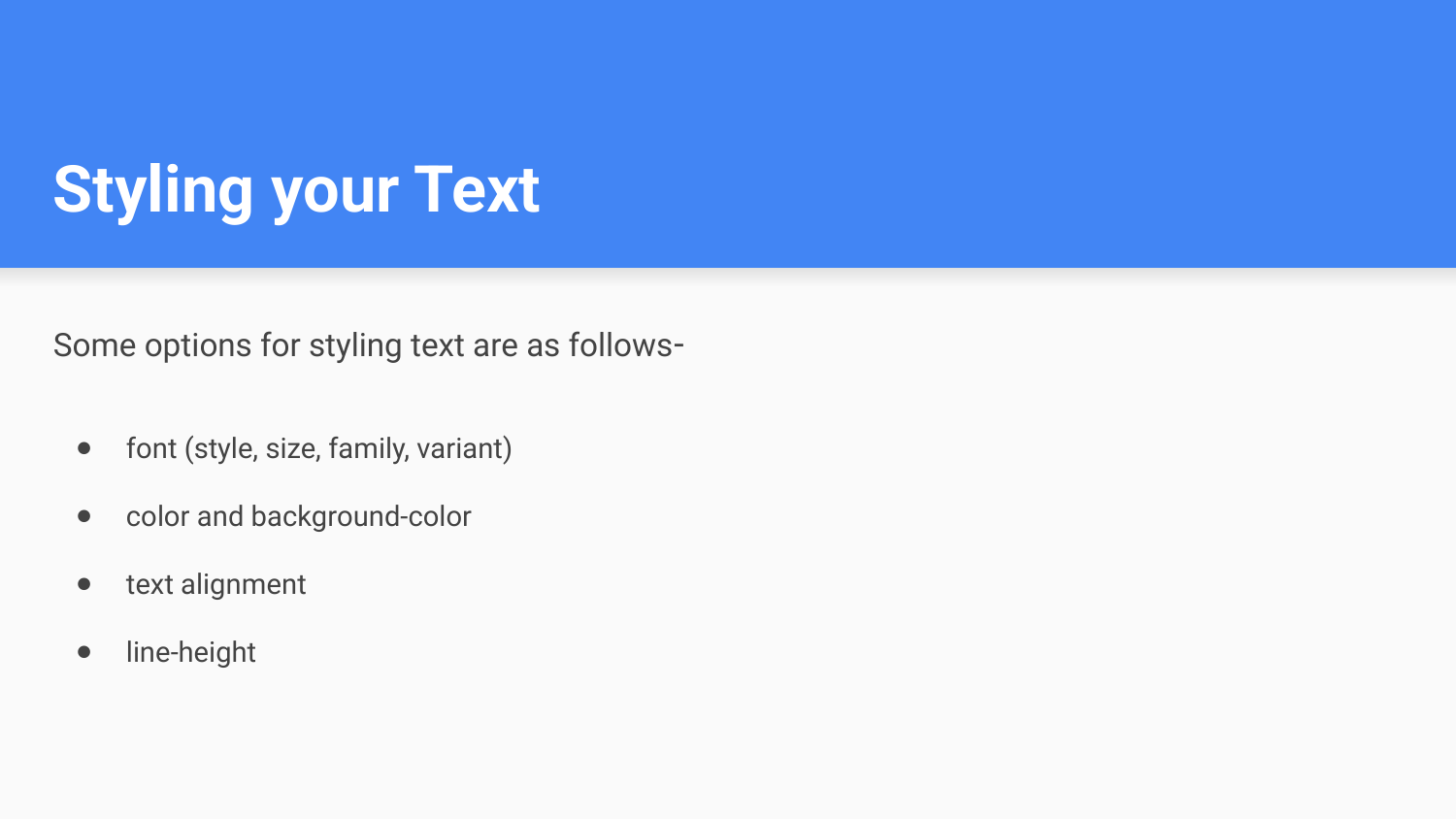

# Styling your Text
Some options for styling text are as follows-
font (style, size, family, variant)
color and background-color
text alignment
line-height